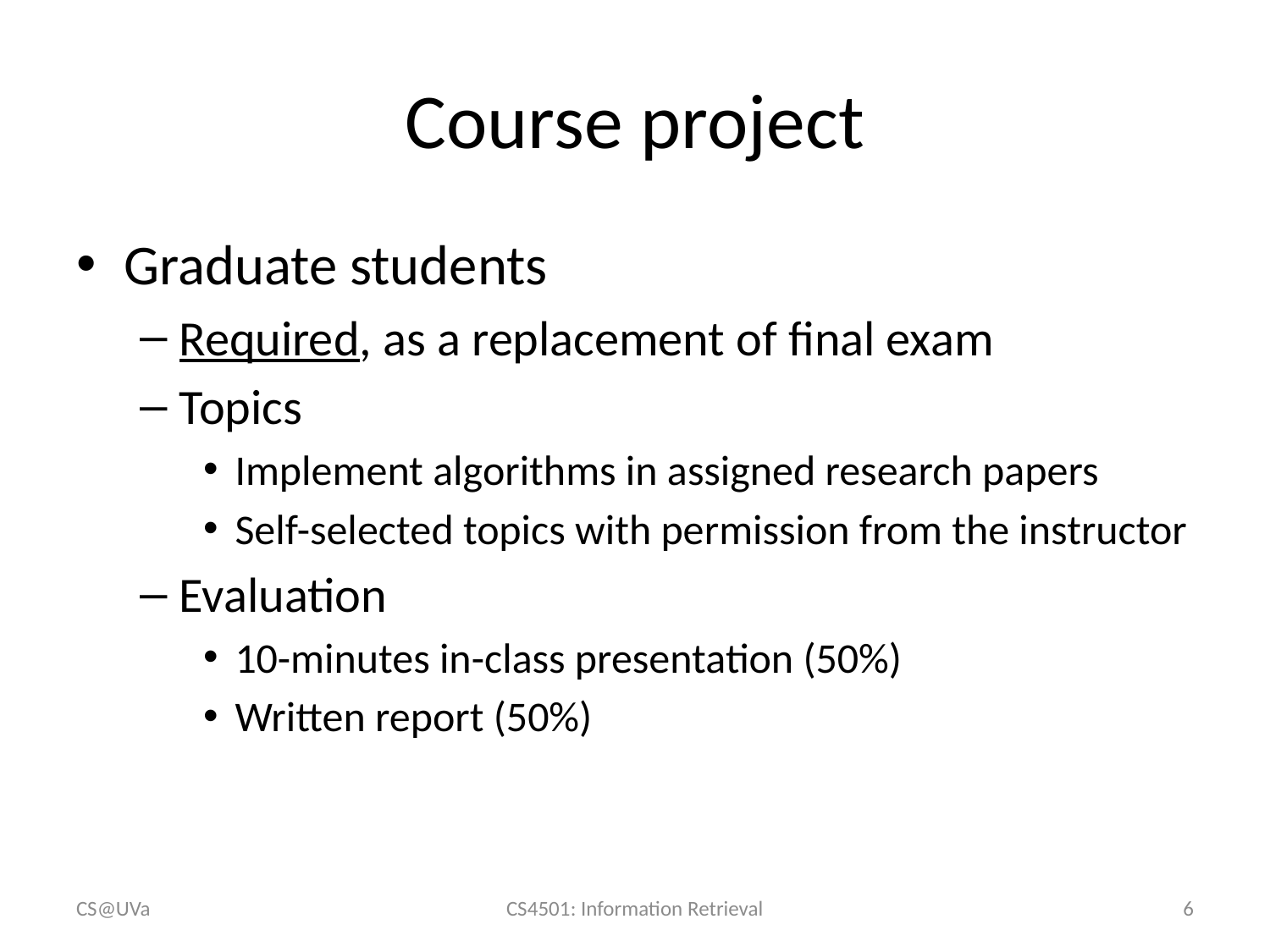

# Course project
Graduate students
Required, as a replacement of final exam
Topics
Implement algorithms in assigned research papers
Self-selected topics with permission from the instructor
Evaluation
10-minutes in-class presentation (50%)
Written report (50%)
CS@UVa
CS4501: Information Retrieval
6